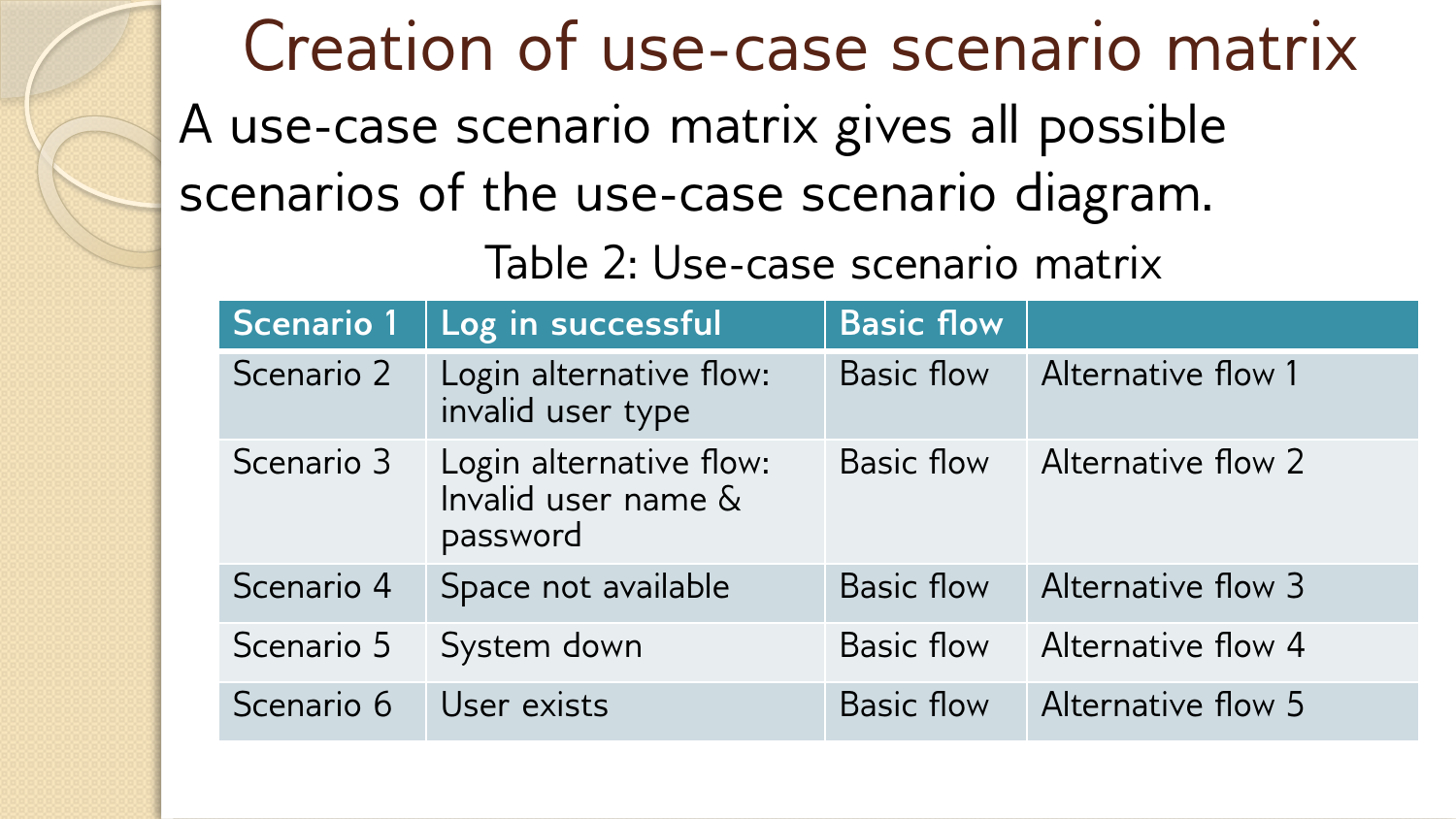

# Creation of use-case scenario matrix
A use-case scenario matrix gives all possible scenarios of the use-case scenario diagram.                               Table 2: Use-case scenario matrix
| Scenario 1 | Log in successful | Basic flow |  |
| --- | --- | --- | --- |
| Scenario 2 | Login alternative flow: invalid user type | Basic flow | Alternative flow 1 |
| Scenario 3 | Login alternative flow: Invalid user name & password | Basic flow | Alternative flow 2 |
| Scenario 4 | Space not available | Basic flow | Alternative flow 3 |
| Scenario 5 | System down | Basic flow | Alternative flow 4 |
| Scenario 6 | User exists | Basic flow | Alternative flow 5 |